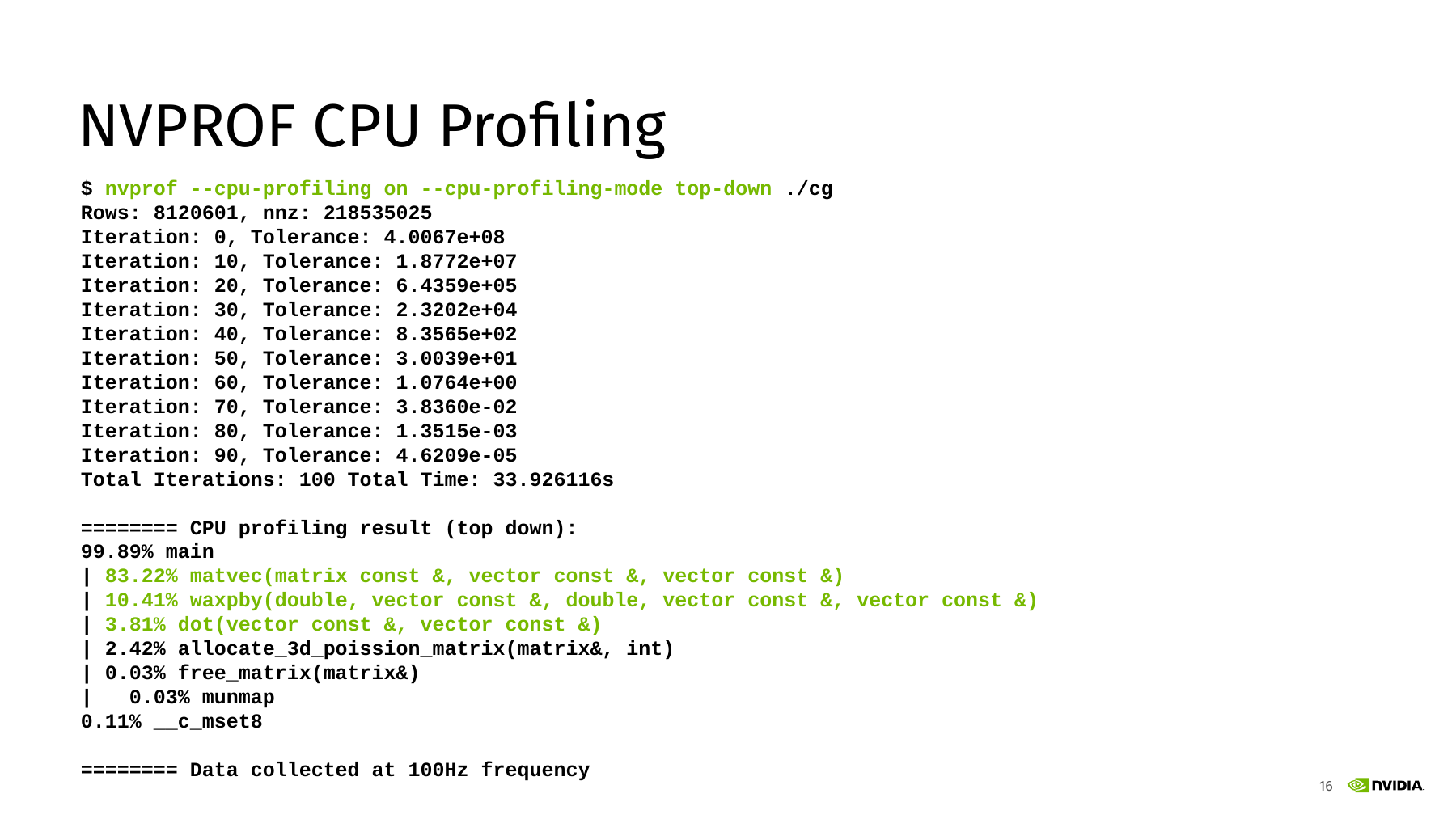

# NVPROF CPU Profiling
$ nvprof --cpu-profiling on --cpu-profiling-mode top-down ./cg
Rows: 8120601, nnz: 218535025
Iteration: 0, Tolerance: 4.0067e+08
Iteration: 10, Tolerance: 1.8772e+07
Iteration: 20, Tolerance: 6.4359e+05
Iteration: 30, Tolerance: 2.3202e+04
Iteration: 40, Tolerance: 8.3565e+02
Iteration: 50, Tolerance: 3.0039e+01
Iteration: 60, Tolerance: 1.0764e+00
Iteration: 70, Tolerance: 3.8360e-02
Iteration: 80, Tolerance: 1.3515e-03
Iteration: 90, Tolerance: 4.6209e-05
Total Iterations: 100 Total Time: 33.926116s

======== CPU profiling result (top down):
99.89% main
| 83.22% matvec(matrix const &, vector const &, vector const &)
| 10.41% waxpby(double, vector const &, double, vector const &, vector const &)
| 3.81% dot(vector const &, vector const &)
| 2.42% allocate_3d_poission_matrix(matrix&, int)
| 0.03% free_matrix(matrix&)
|   0.03% munmap
0.11% __c_mset8

======== Data collected at 100Hz frequency